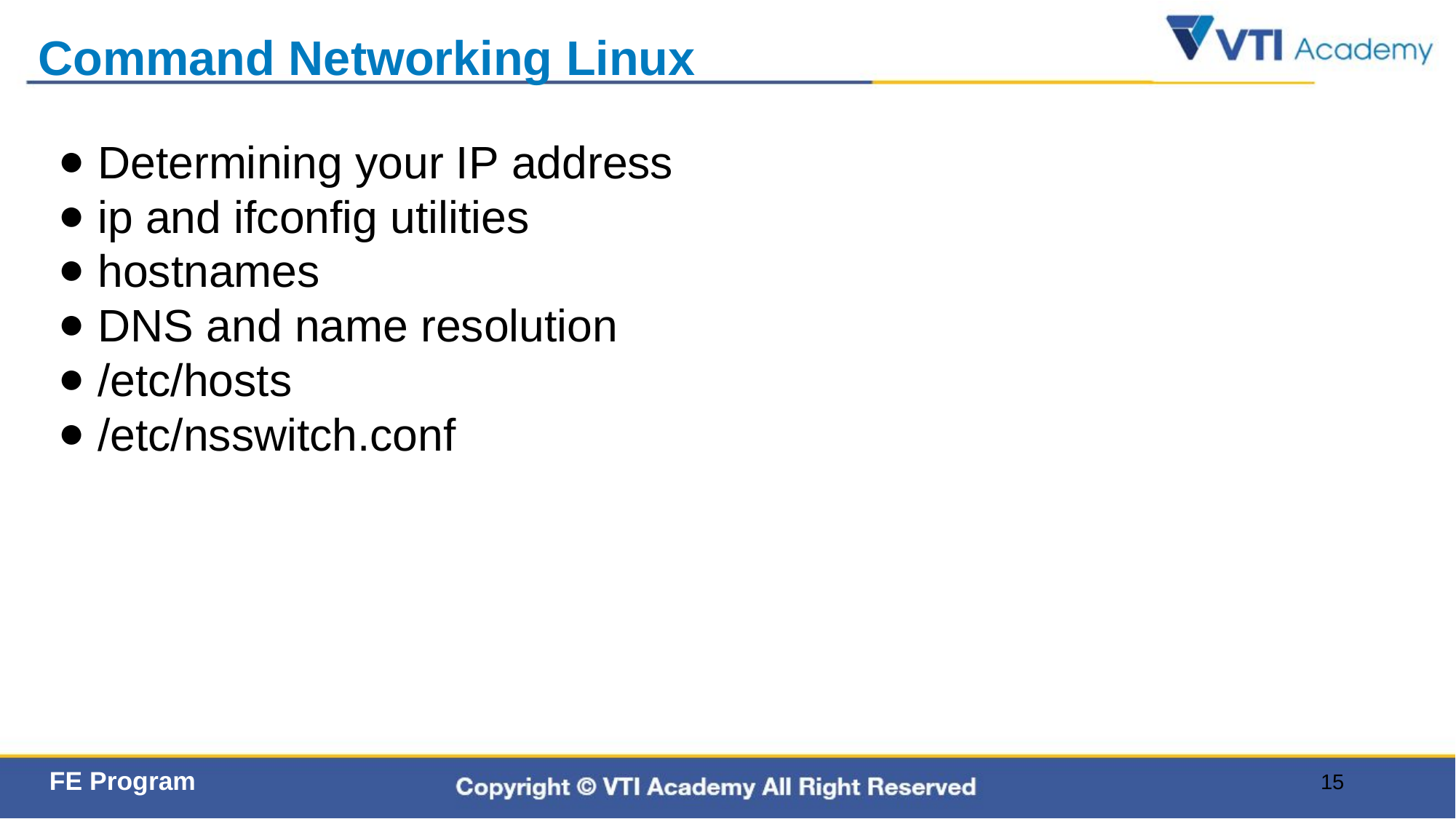

# Command Networking Linux
Determining your IP address
ip and ifconfig utilities
hostnames
DNS and name resolution
/etc/hosts
/etc/nsswitch.conf
15